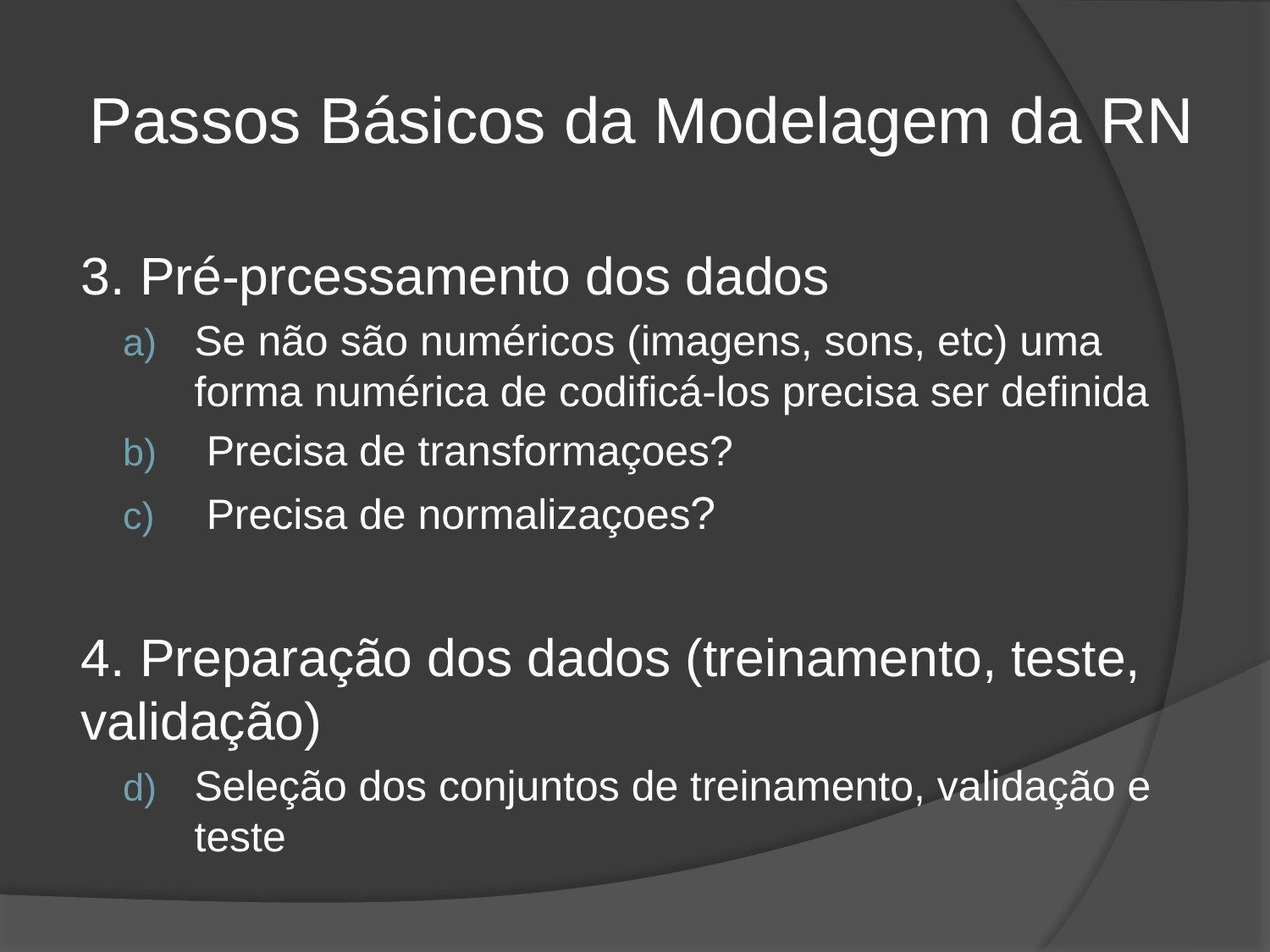

# Passos Básicos da Modelagem da RN

3. Pré-prcessamento dos dados
Se não são numéricos (imagens, sons, etc) uma forma numérica de codificá-los precisa ser definida
 Precisa de transformaçoes?
 Precisa de normalizaçoes?

4. Preparação dos dados (treinamento, teste, validação)
Seleção dos conjuntos de treinamento, validação e teste